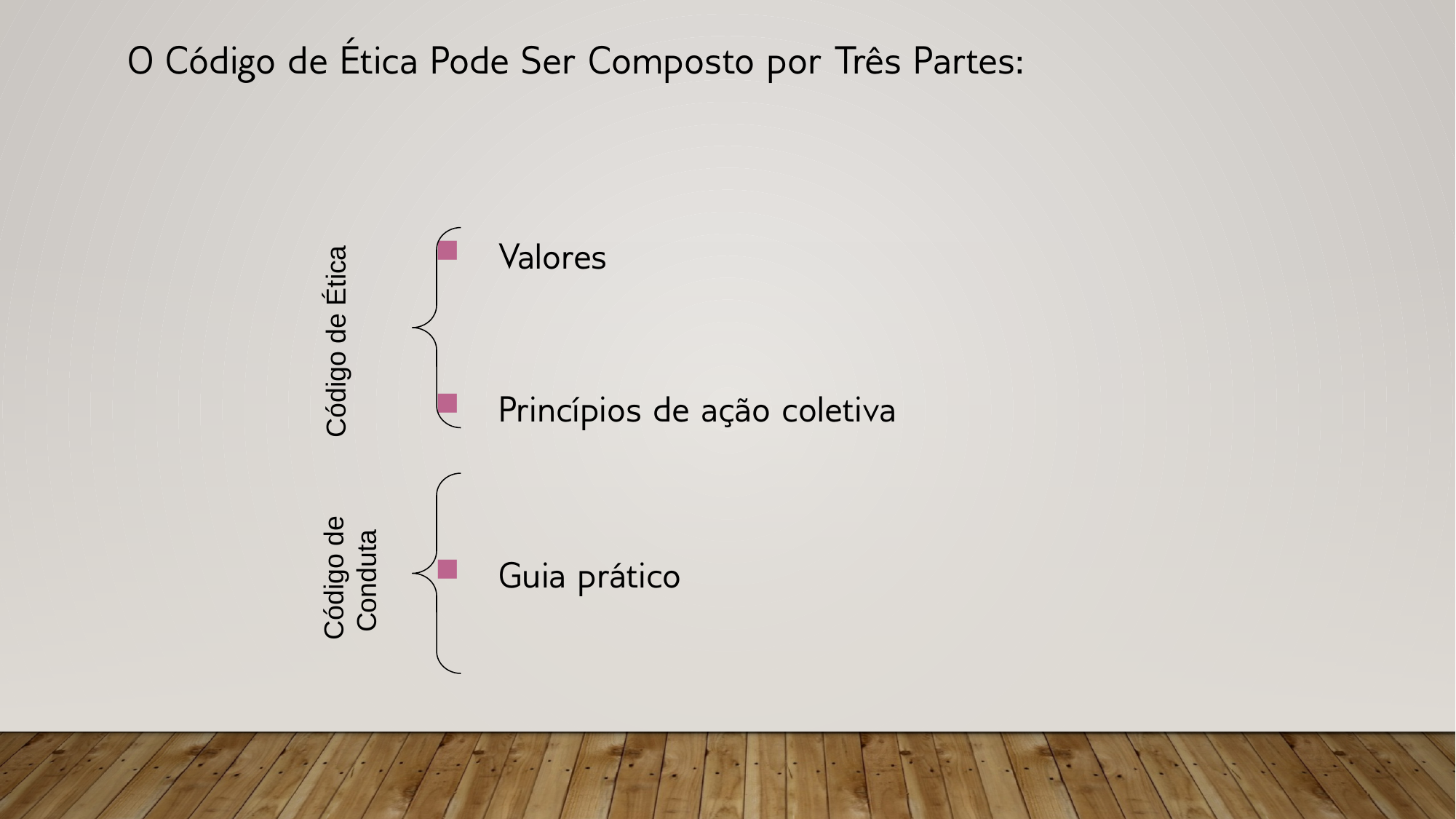

O Código de Ética Pode Ser Composto por Três Partes:

Código de Ética
Valores

Princípios de ação coletiva

Código de
 Conduta
Guia prático